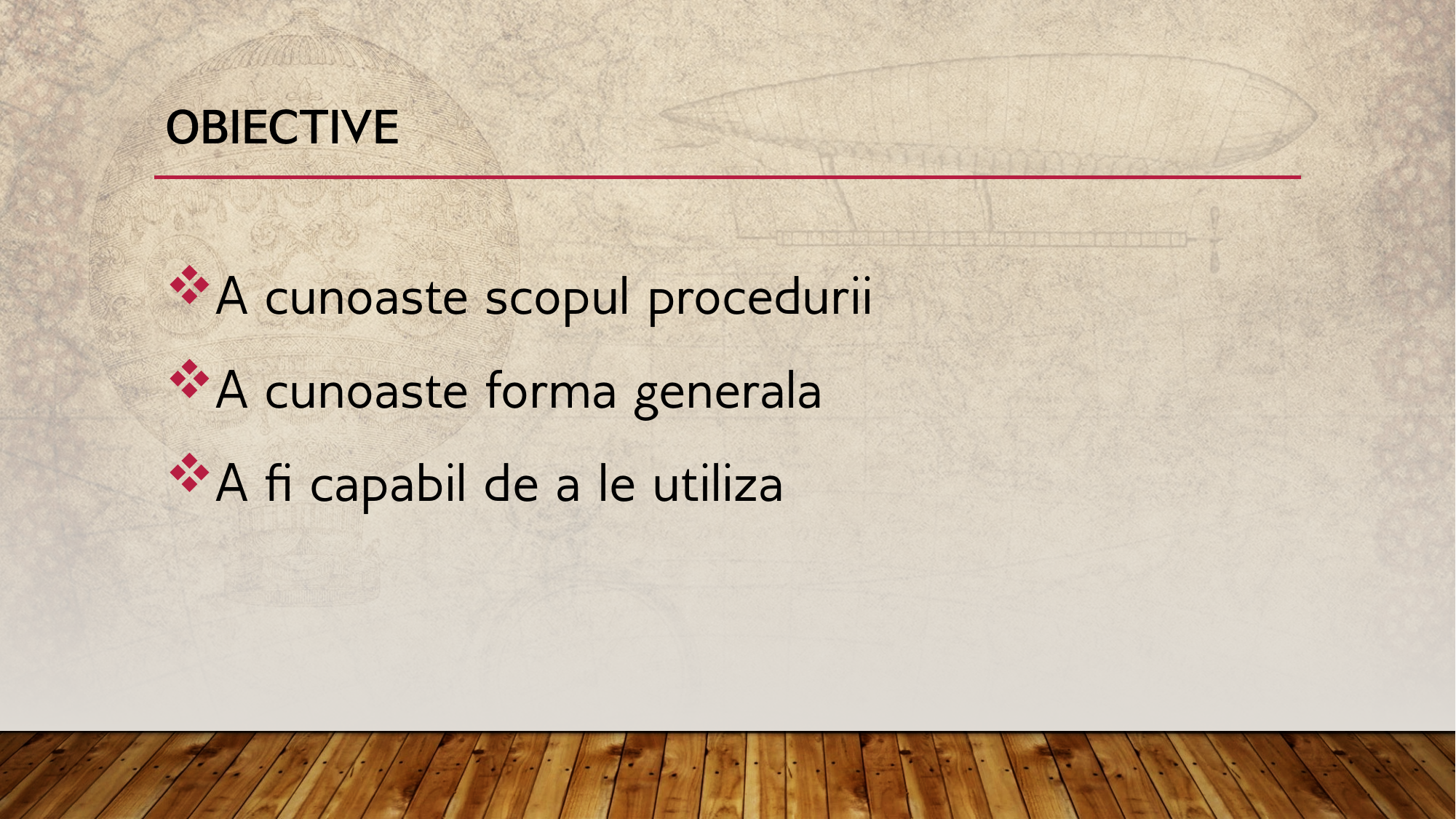

# obiective
A cunoaste scopul procedurii
A cunoaste forma generala
A fi capabil de a le utiliza